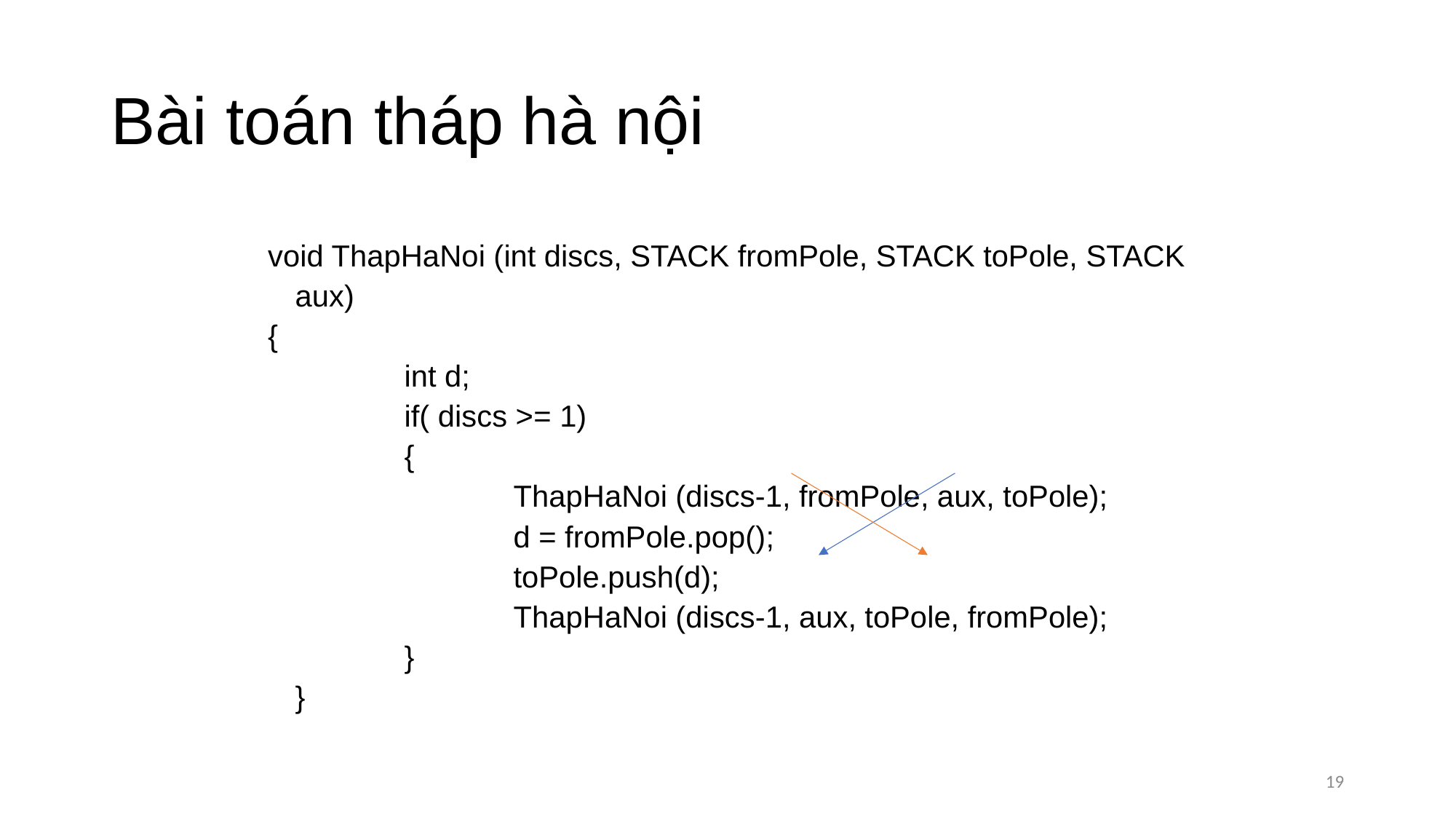

# Bài toán tháp hà nội
void ThapHaNoi (int discs, STACK fromPole, STACK toPole, STACK aux)
{
		int d;
		if( discs >= 1)
		{
			ThapHaNoi (discs-1, fromPole, aux, toPole);
			d = fromPole.pop();
			toPole.push(d);
			ThapHaNoi (discs-1, aux, toPole, fromPole);
		}
	}
19